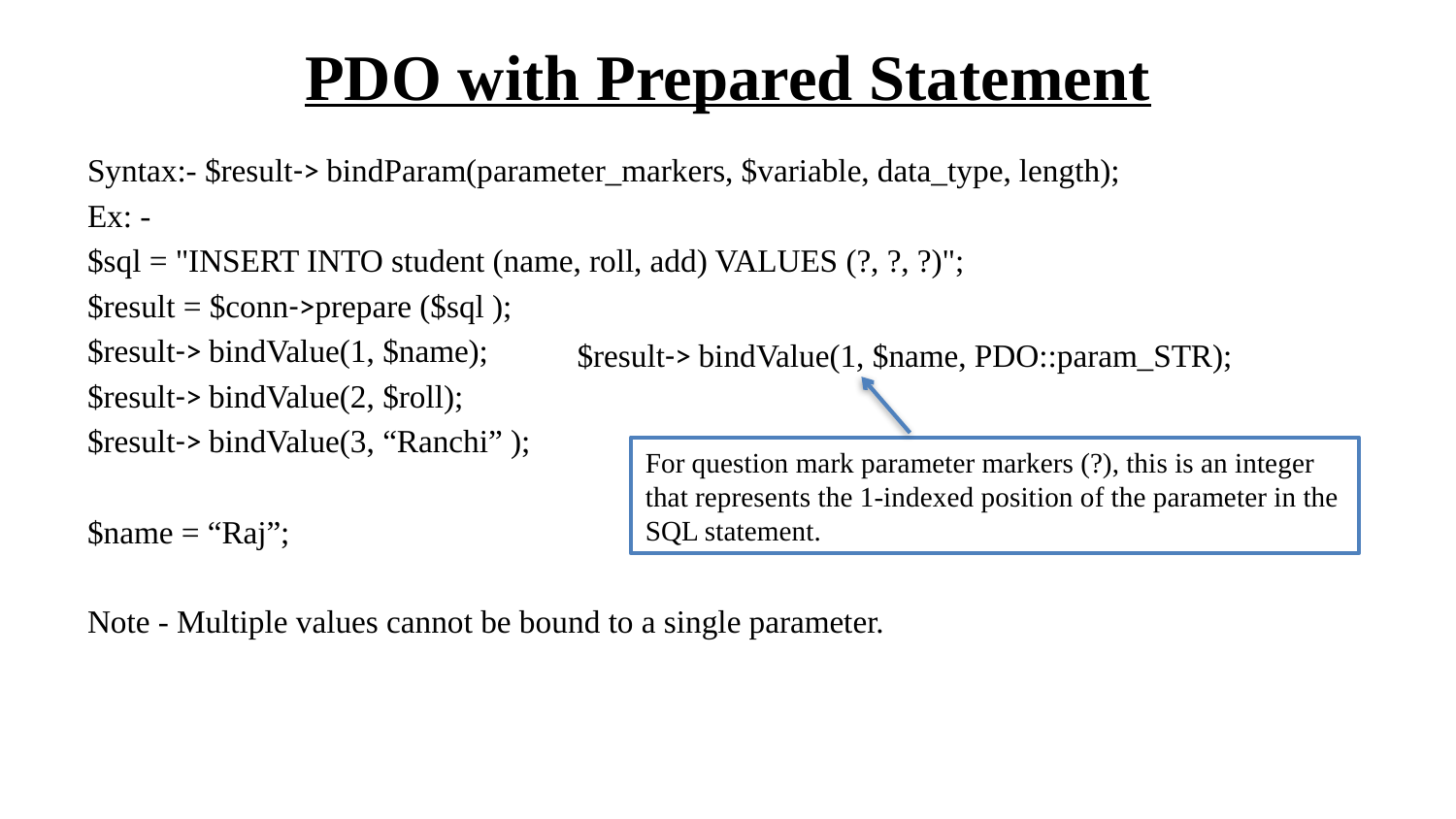

# PDO with Prepared Statement
Syntax:- $result-> bindParam(parameter_markers, $variable, data_type, length);
Ex: -
$sql = "INSERT INTO student (name, roll, add) VALUES (?, ?, ?)";
$result = $conn->prepare ($sql );
$result-> bindValue(1, $name);
$result-> bindValue(2, $roll);
$result-> bindValue(3, “Ranchi” );

$name = “Raj”;

Note - Multiple values cannot be bound to a single parameter.
$result-> bindValue(1, $name, PDO::param_STR);
For question mark parameter markers (?), this is an integer that represents the 1-indexed position of the parameter in the SQL statement.